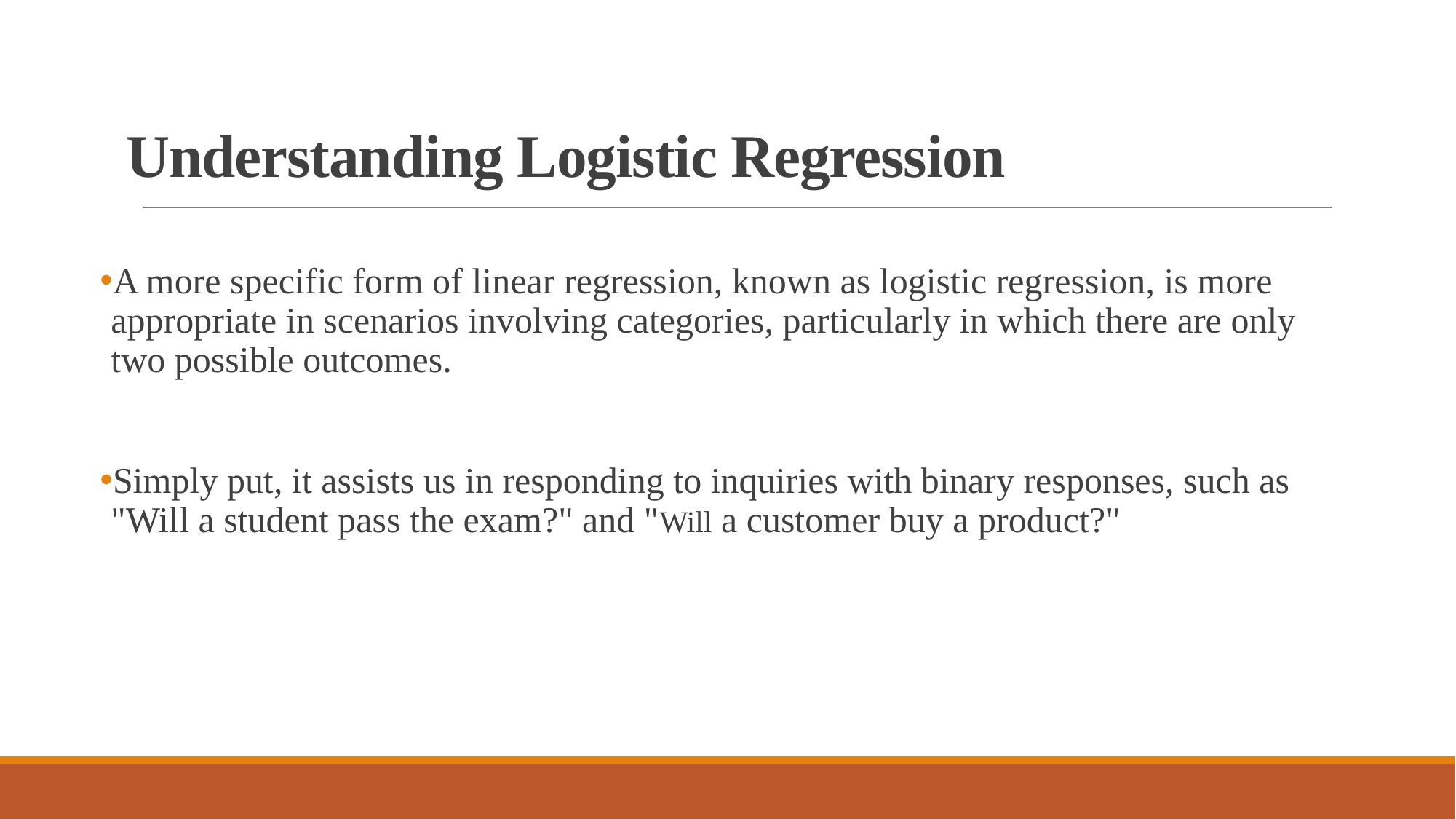

# Understanding Logistic Regression
A more specific form of linear regression, known as logistic regression, is more appropriate in scenarios involving categories, particularly in which there are only two possible outcomes.

Simply put, it assists us in responding to inquiries with binary responses, such as "Will a student pass the exam?" and "Will a customer buy a product?"